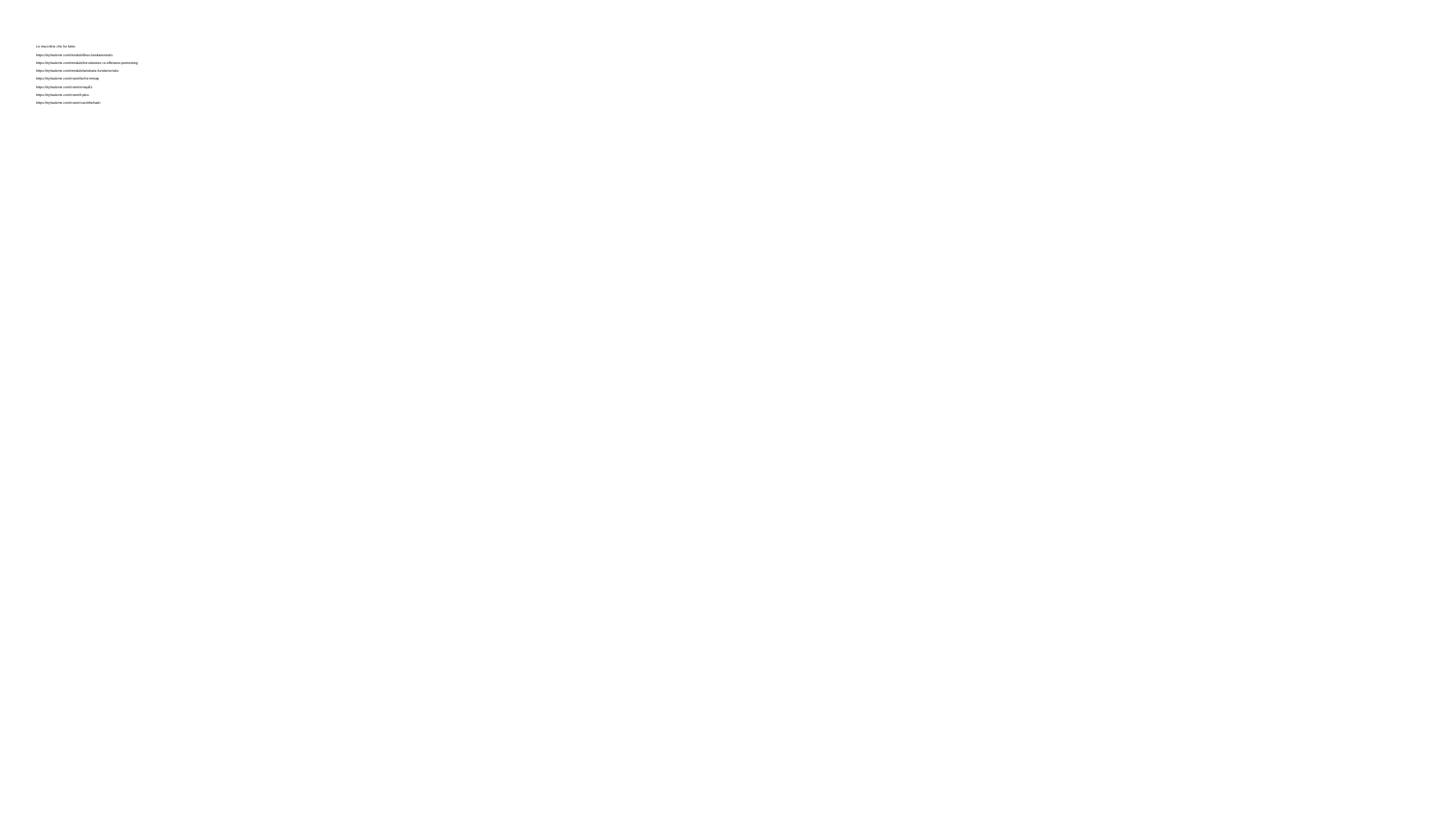

# Le macchine che ho fatto:

https://tryhackme.com/module/linux-fundamentals

https://tryhackme.com/module/introduction-to-offensive-pentesting

https://tryhackme.com/module/windows-fundamentals

https://tryhackme.com/room/furthernmap

https://tryhackme.com/room/nmap01

https://tryhackme.com/room/hydra

https://tryhackme.com/room/crackthehash